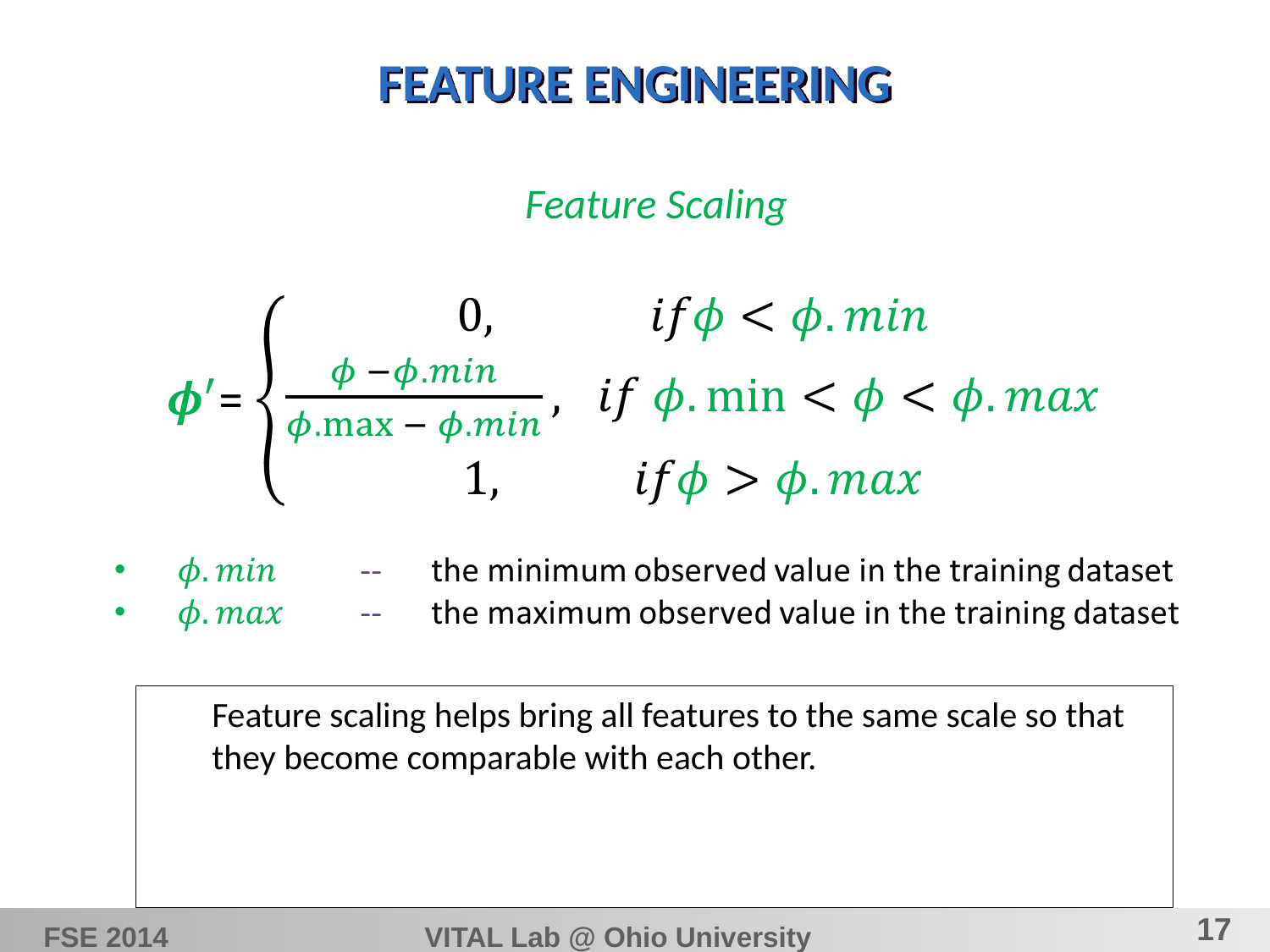

# FEATURE ENGINEERING
Feature Scaling

Feature scaling helps bring all features to the same scale so that they become comparable with each other.
FSE 2014			VITAL Lab @ Ohio University